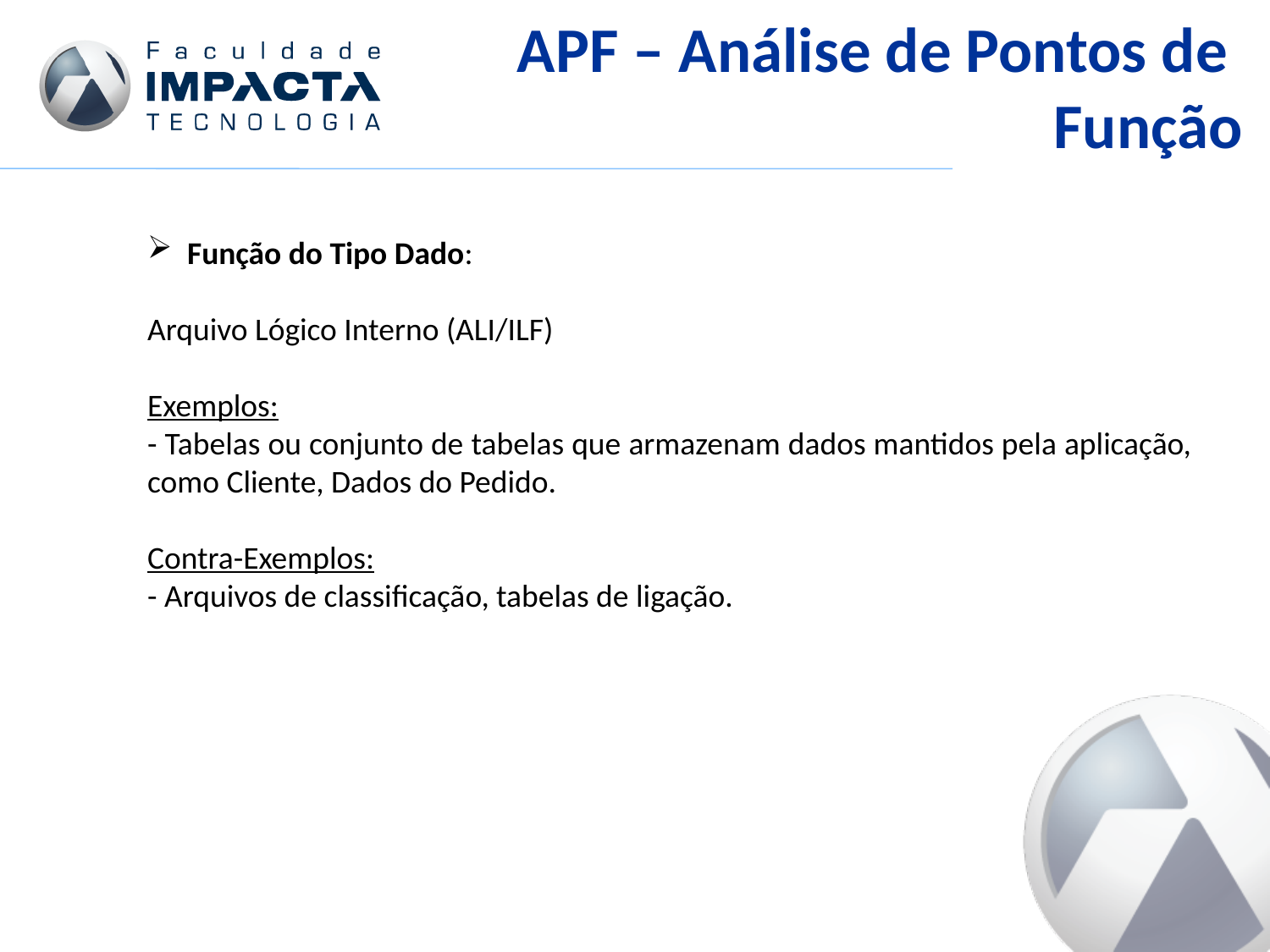

APF – Análise de Pontos de
Função
Função do Tipo Dado:

Arquivo Lógico Interno (ALI/ILF)

Exemplos:
- Tabelas ou conjunto de tabelas que armazenam dados mantidos pela aplicação, como Cliente, Dados do Pedido.

Contra-Exemplos:
- Arquivos de classificação, tabelas de ligação.